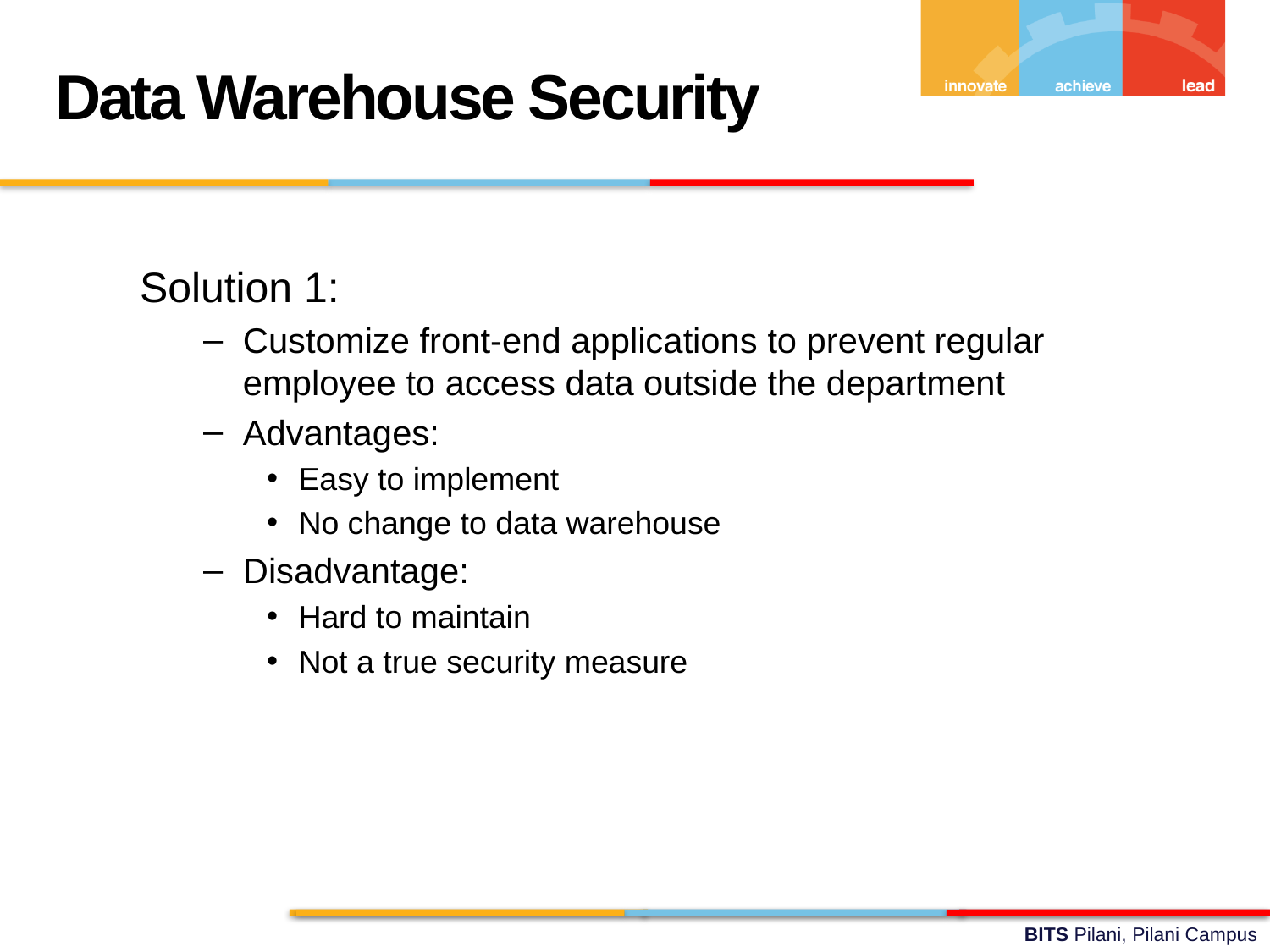

Data Warehouse Security

Solution 1:
Customize front-end applications to prevent regular employee to access data outside the department
Advantages:
Easy to implement
No change to data warehouse
Disadvantage:
Hard to maintain
Not a true security measure